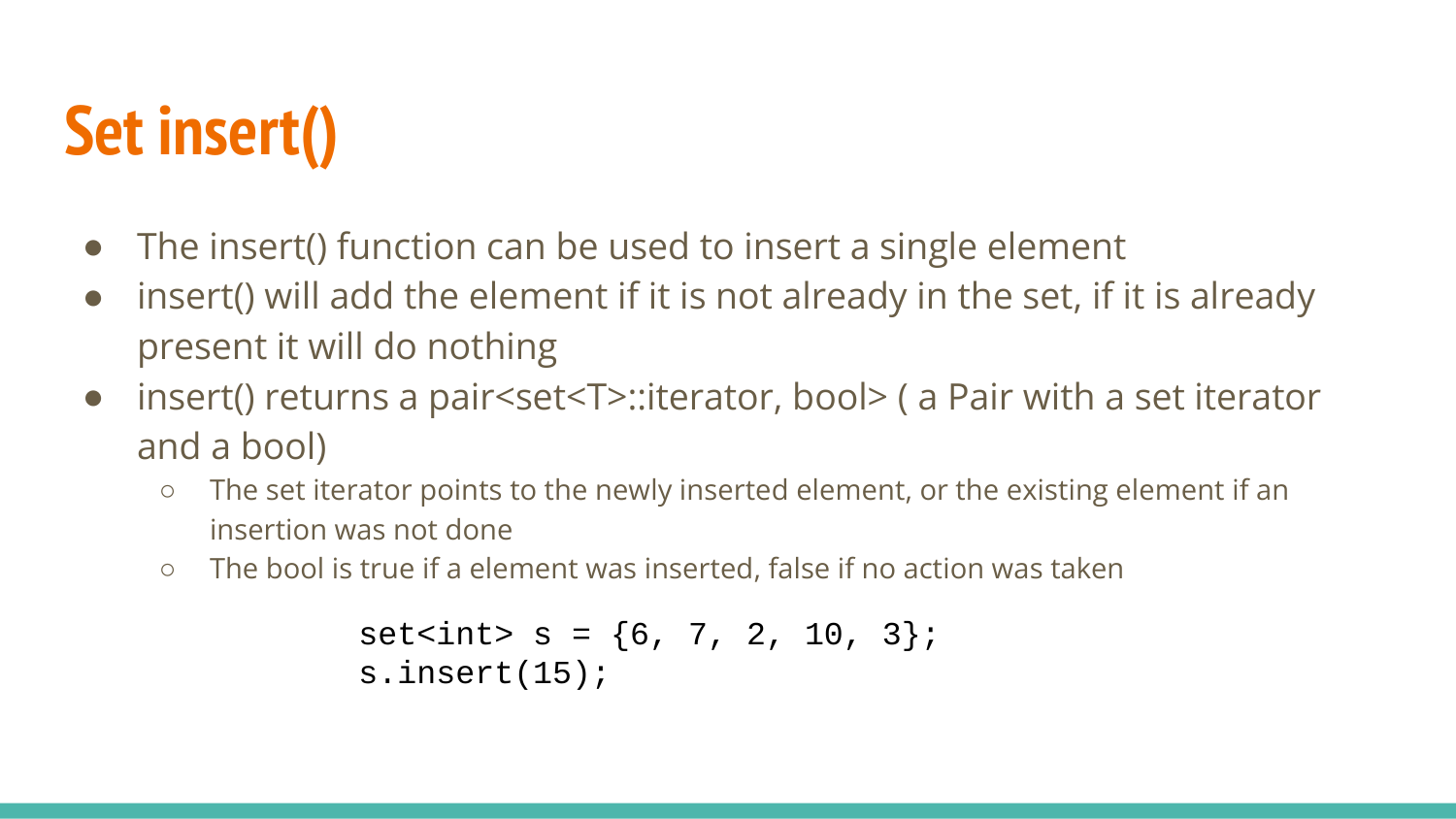

# Set insert()
The insert() function can be used to insert a single element
insert() will add the element if it is not already in the set, if it is already present it will do nothing
insert() returns a pair<set<T>::iterator, bool> ( a Pair with a set iterator and a bool)
The set iterator points to the newly inserted element, or the existing element if an insertion was not done
The bool is true if a element was inserted, false if no action was taken
set<int> s = {6, 7, 2, 10, 3};
s.insert(15);